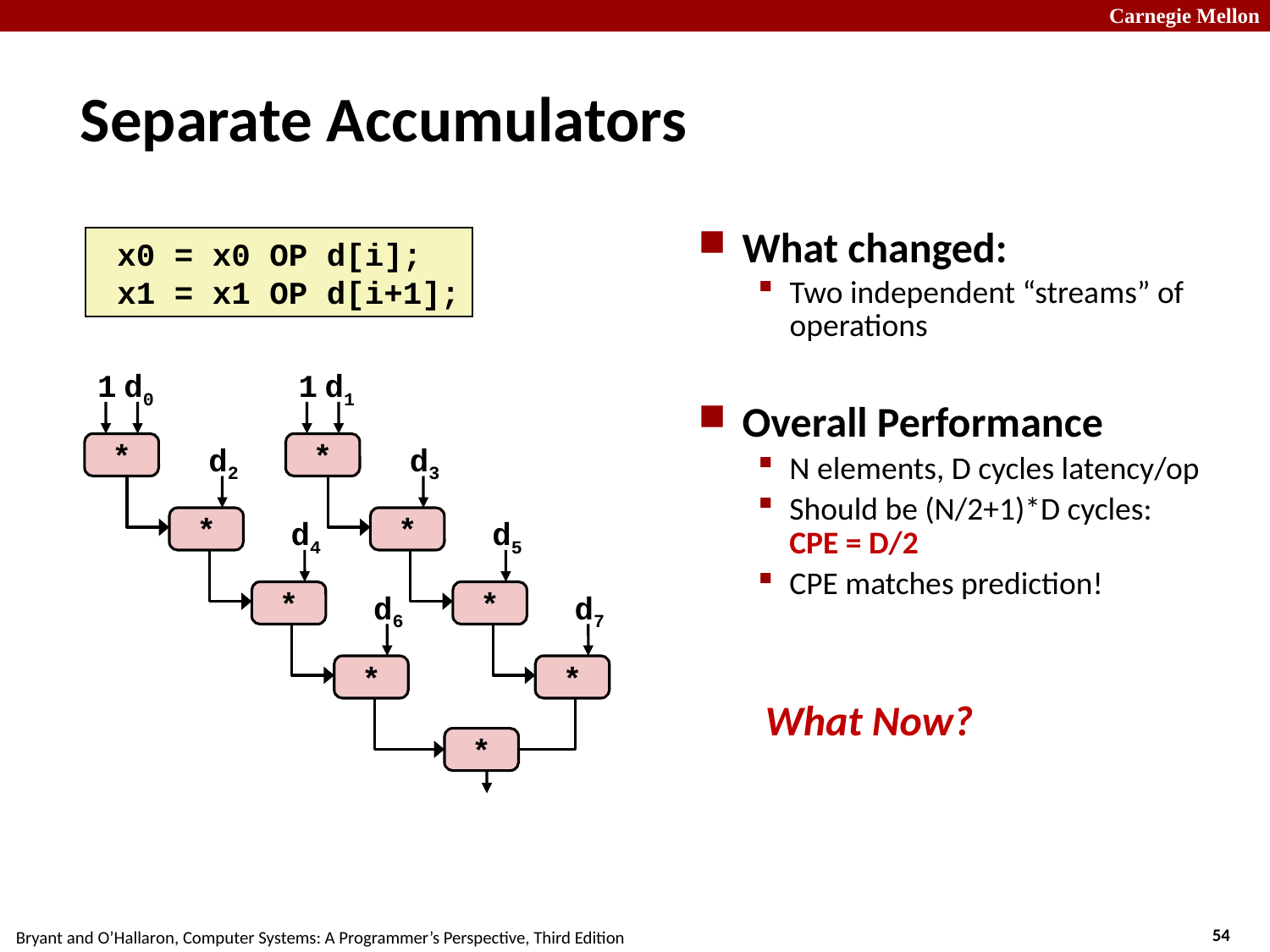

# Separate Accumulators
What changed:
Two independent “streams” of operations

Overall Performance
N elements, D cycles latency/op
Should be (N/2+1)*D cycles:
CPE = D/2
CPE matches prediction!
 x0 = x0 OP d[i];
 x1 = x1 OP d[i+1];
1
d0
1
d1

*
d2
*
d3

*
d4
*
d5

*
d6
*
d7

*
*
What Now?

*